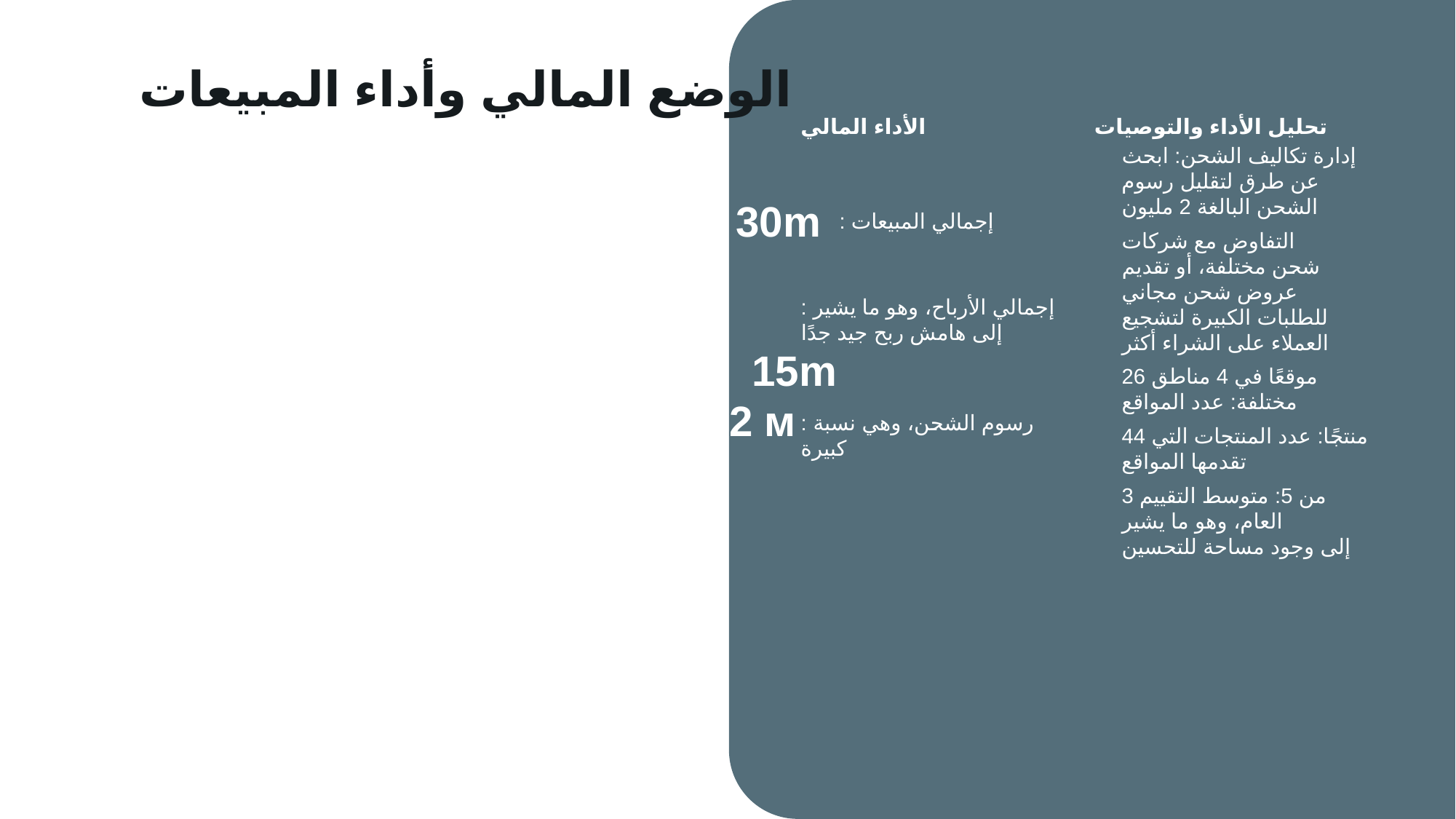

الوضع المالي وأداء المبيعات
تحليل الأداء والتوصيات
الأداء المالي
إدارة تكاليف الشحن: ابحث عن طرق لتقليل رسوم الشحن البالغة 2 مليون

: إجمالي المبيعات
30m
التفاوض مع شركات شحن مختلفة، أو تقديم عروض شحن مجاني للطلبات الكبيرة لتشجيع العملاء على الشراء أكثر
: إجمالي الأرباح، وهو ما يشير إلى هامش ربح جيد جدًا
15m
26 موقعًا في 4 مناطق مختلفة: عدد المواقع
2 м
: رسوم الشحن، وهي نسبة كبيرة
44 منتجًا: عدد المنتجات التي تقدمها المواقع
3 من 5: متوسط التقييم العام، وهو ما يشير إلى وجود مساحة للتحسين